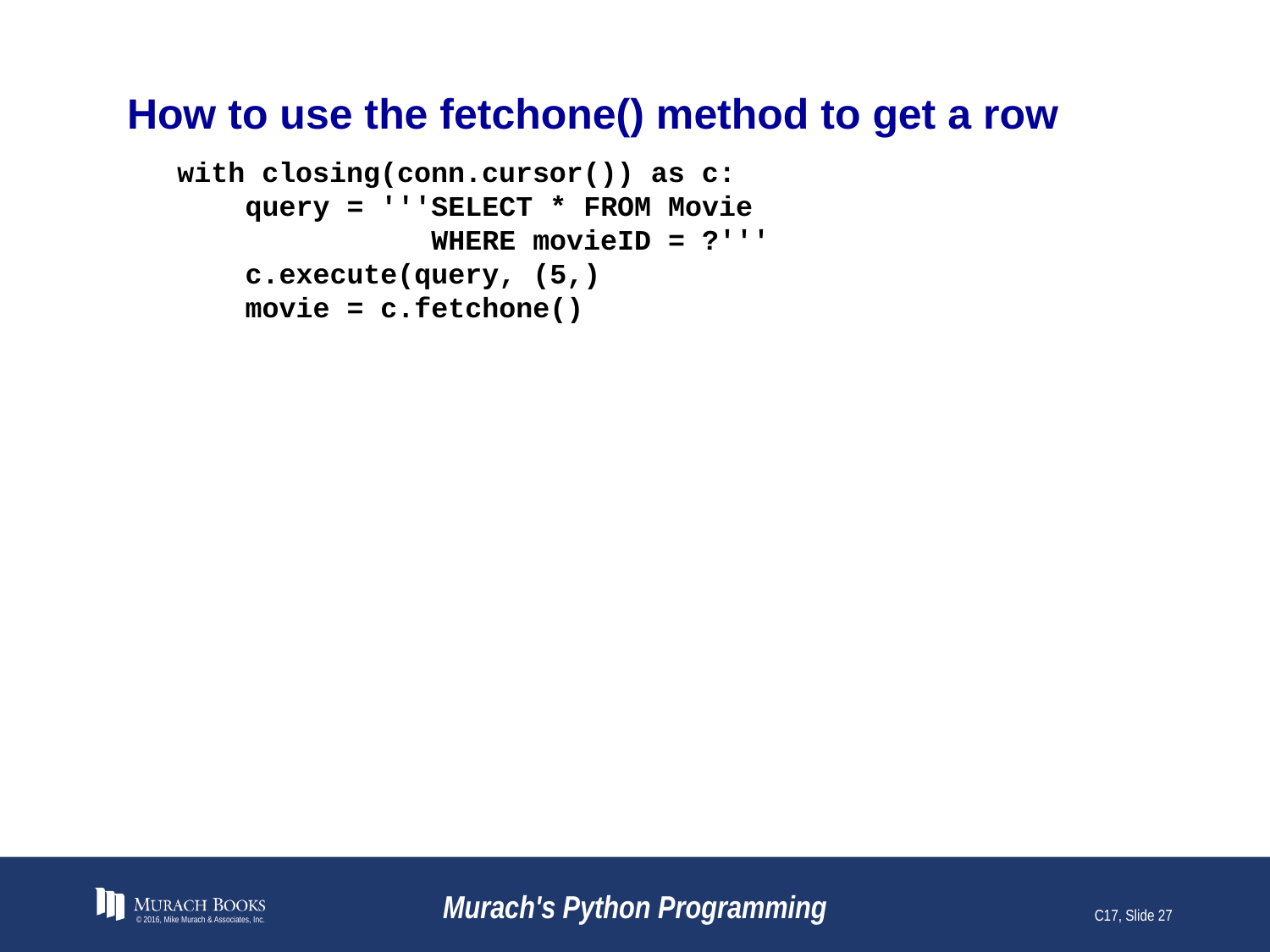

# How to use the fetchone() method to get a row
with closing(conn.cursor()) as c:
    query = '''SELECT * FROM Movie
               WHERE movieID = ?'''
    c.execute(query, (5,)
    movie = c.fetchone()

© 2016, Mike Murach & Associates, Inc.
Murach's Python Programming

C17, Slide 27